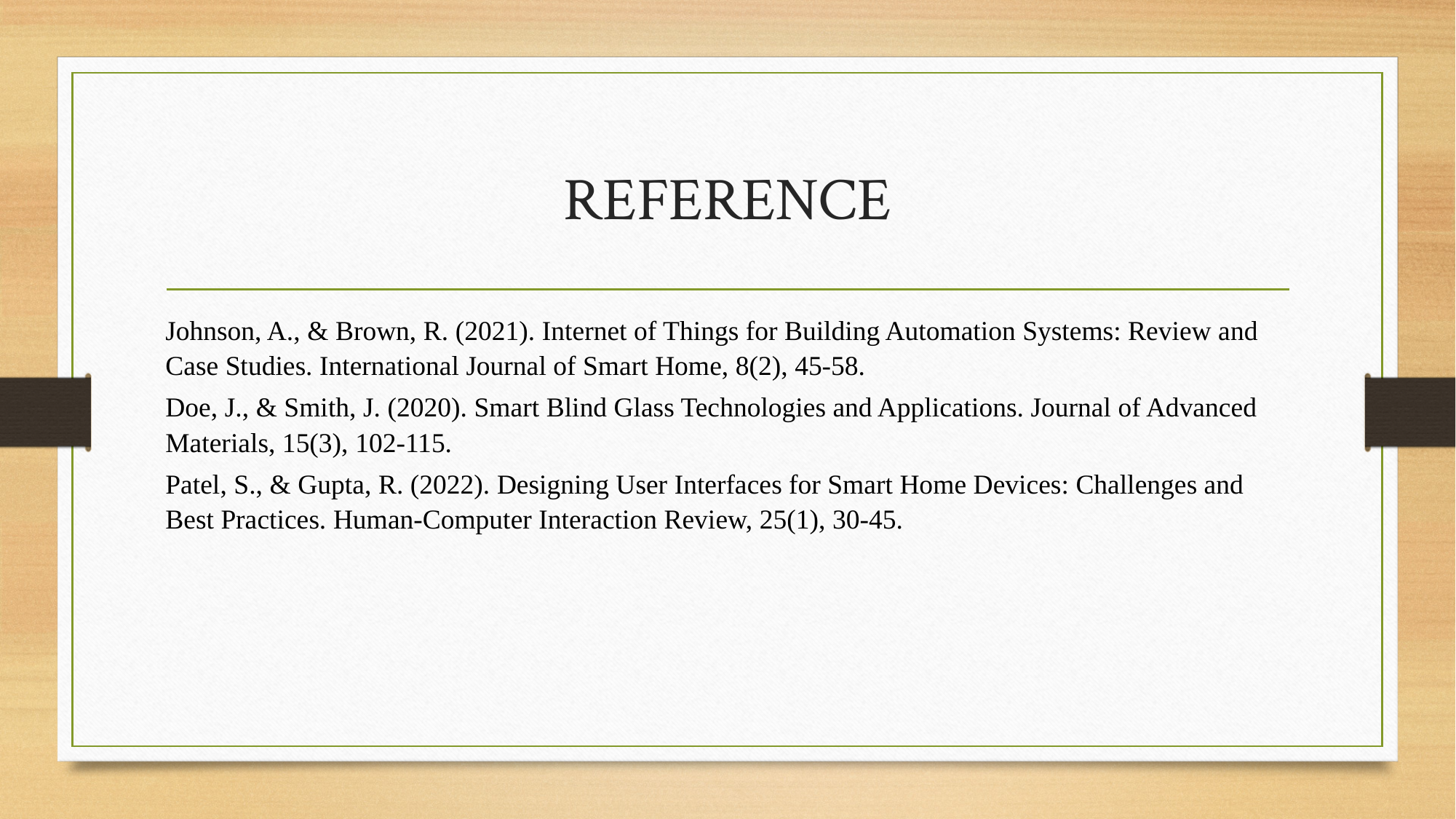

# REFERENCE
Johnson, A., & Brown, R. (2021). Internet of Things for Building Automation Systems: Review and Case Studies. International Journal of Smart Home, 8(2), 45-58.
Doe, J., & Smith, J. (2020). Smart Blind Glass Technologies and Applications. Journal of Advanced Materials, 15(3), 102-115.
Patel, S., & Gupta, R. (2022). Designing User Interfaces for Smart Home Devices: Challenges and Best Practices. Human-Computer Interaction Review, 25(1), 30-45.